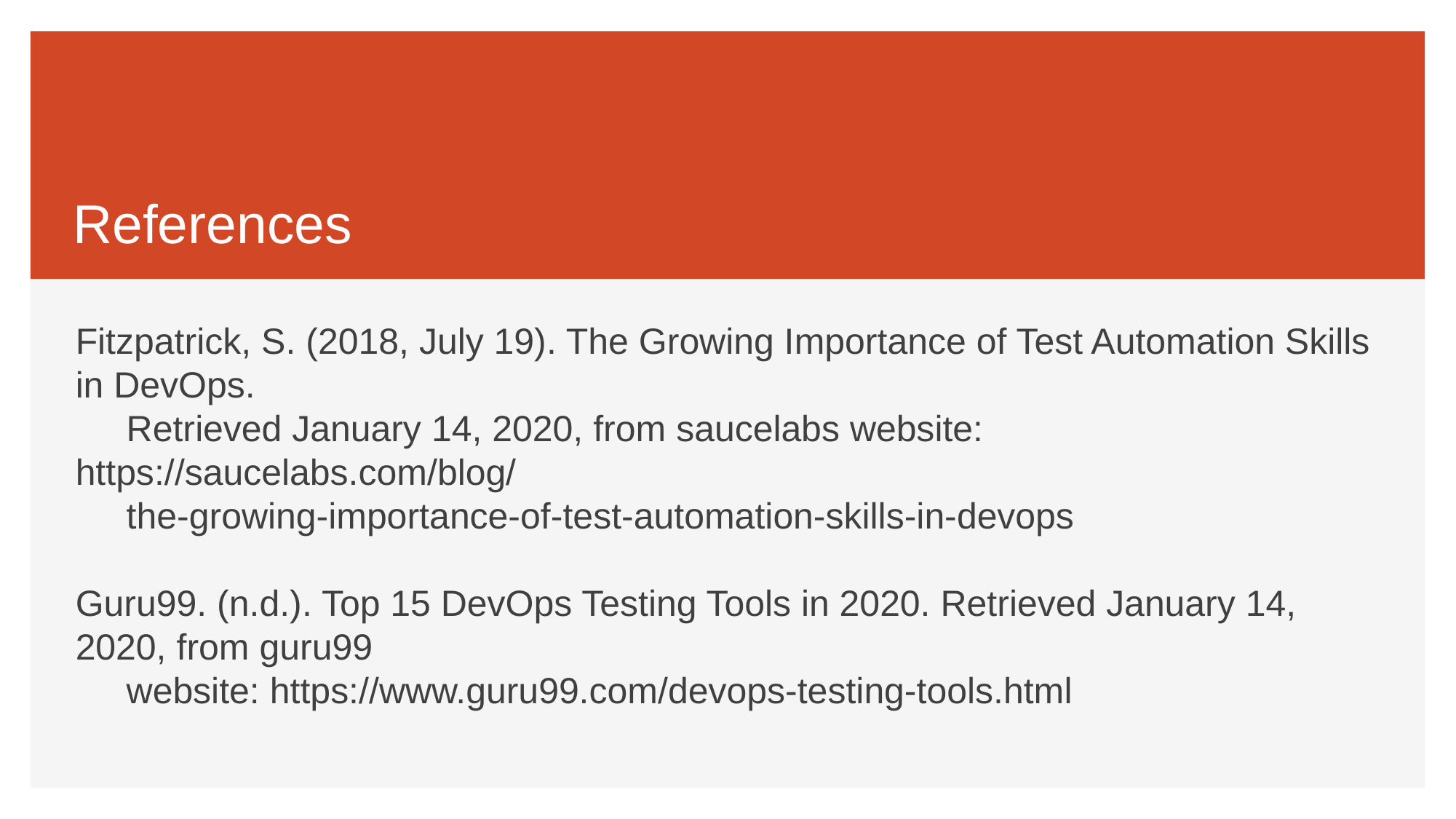

# References
Fitzpatrick, S. (2018, July 19). The Growing Importance of Test Automation Skills in DevOps.
     Retrieved January 14, 2020, from saucelabs website: https://saucelabs.com/blog/
     the-growing-importance-of-test-automation-skills-in-devops

Guru99. (n.d.). Top 15 DevOps Testing Tools in 2020. Retrieved January 14, 2020, from guru99
     website: https://www.guru99.com/devops-testing-tools.html